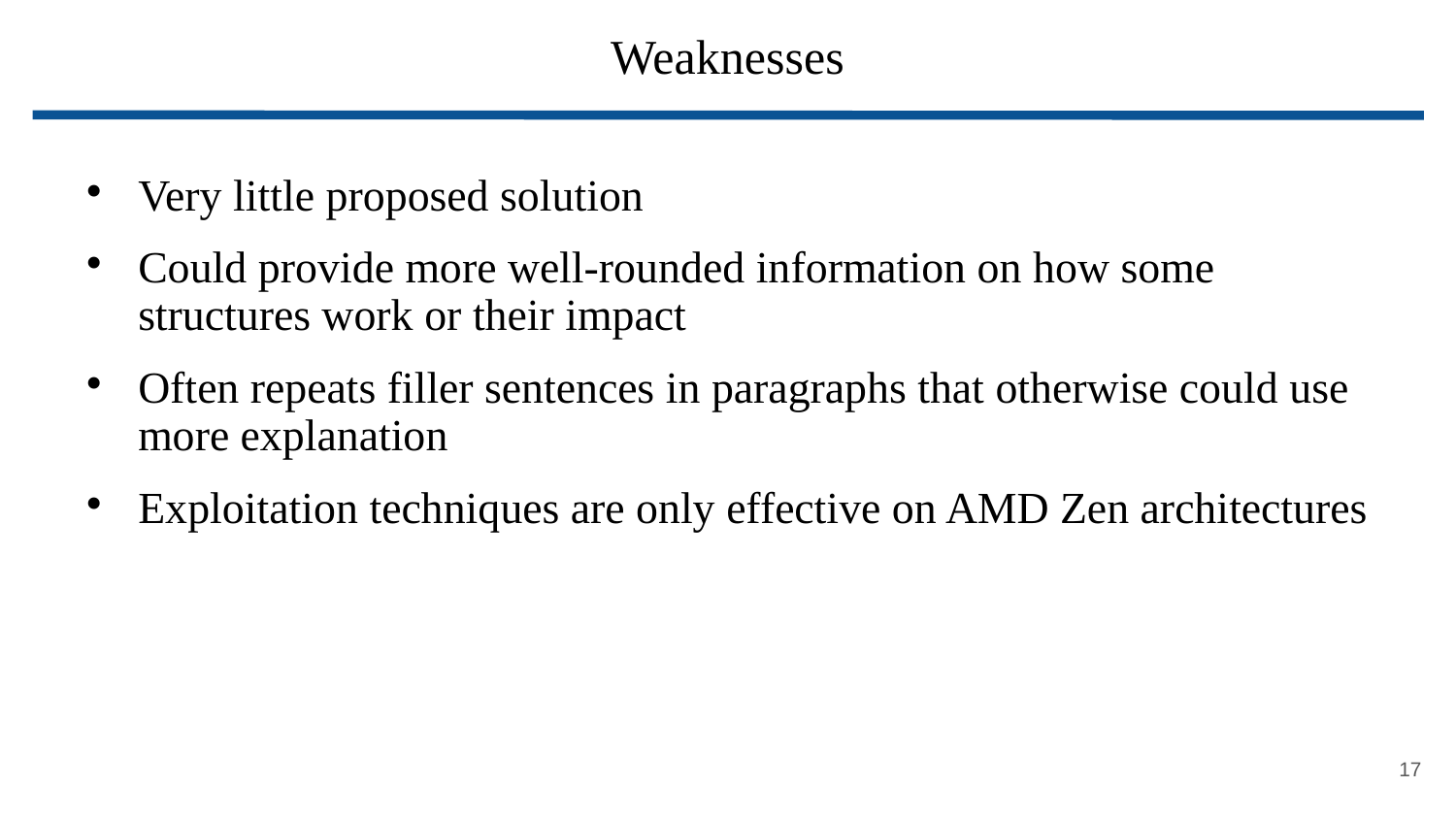

# Weaknesses

Very little proposed solution
Could provide more well-rounded information on how some structures work or their impact
Often repeats filler sentences in paragraphs that otherwise could use more explanation
Exploitation techniques are only effective on AMD Zen architectures
17